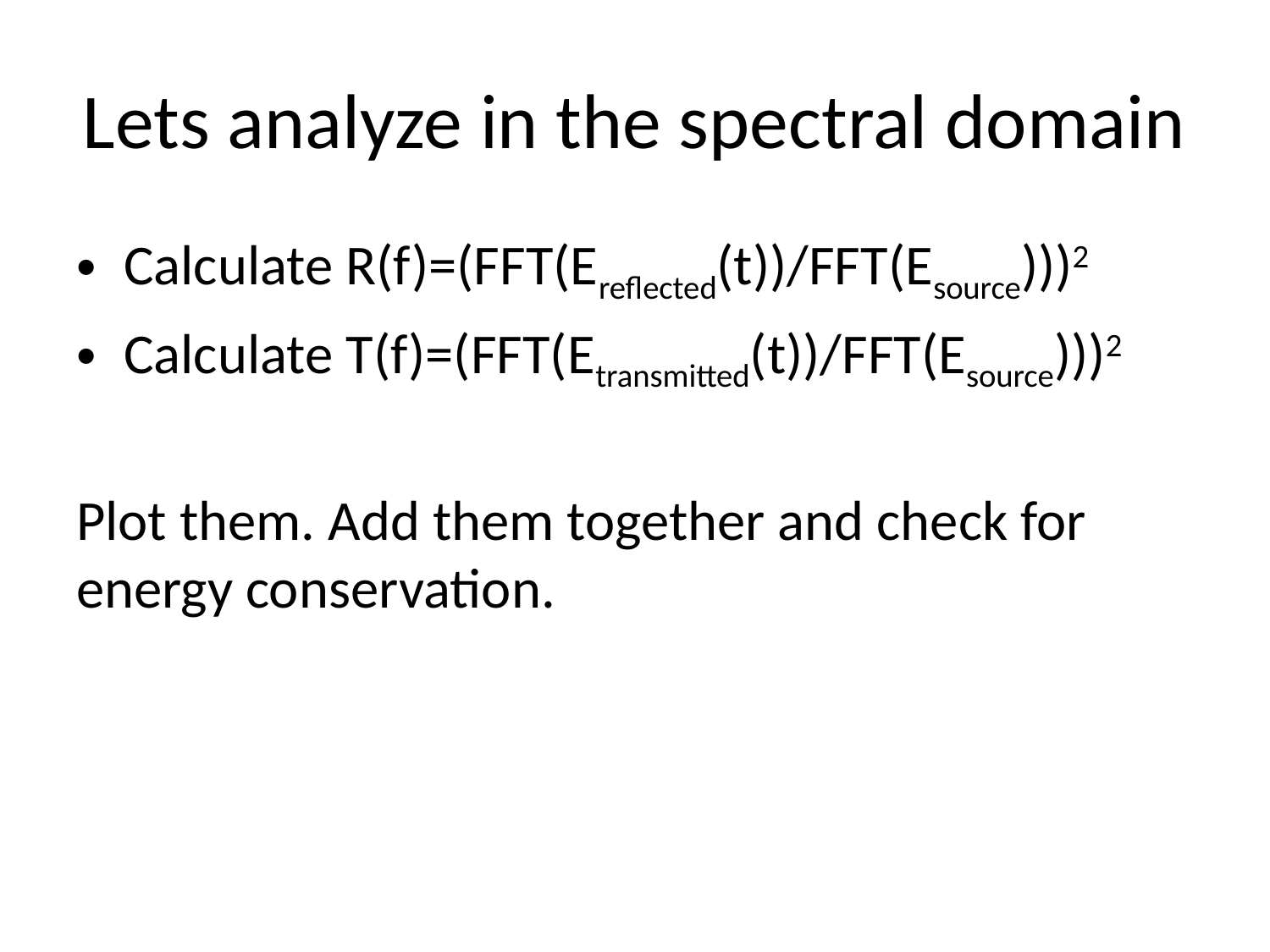

# Lets analyze in the spectral domain
Calculate R(f)=(FFT(Ereflected(t))/FFT(Esource)))2
Calculate T(f)=(FFT(Etransmitted(t))/FFT(Esource)))2

Plot them. Add them together and check for energy conservation.